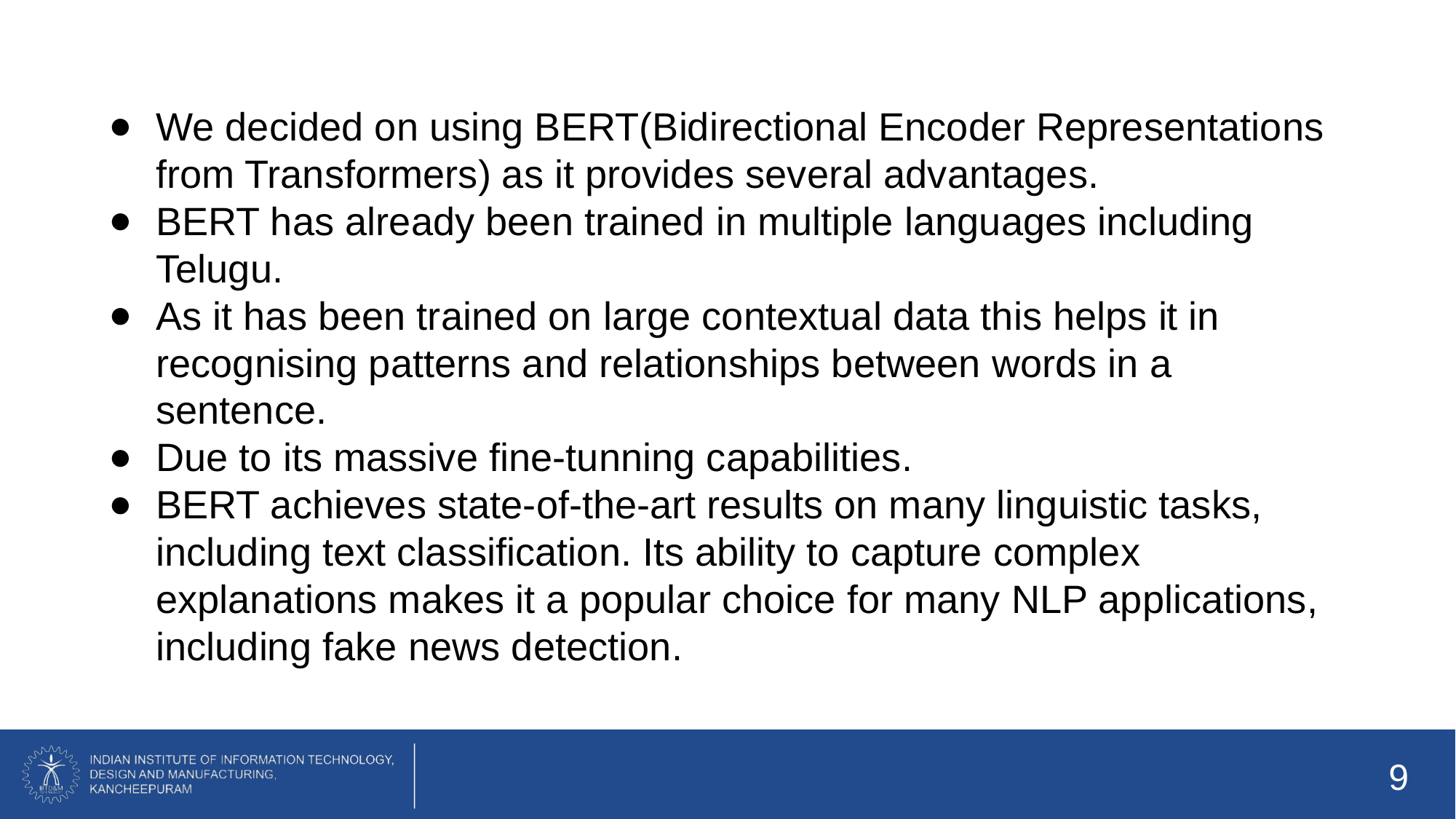

We decided on using BERT(Bidirectional Encoder Representations from Transformers) as it provides several advantages.
BERT has already been trained in multiple languages including Telugu.
As it has been trained on large contextual data this helps it in recognising patterns and relationships between words in a sentence.
Due to its massive fine-tunning capabilities.
BERT achieves state-of-the-art results on many linguistic tasks, including text classification. Its ability to capture complex explanations makes it a popular choice for many NLP applications, including fake news detection.
9